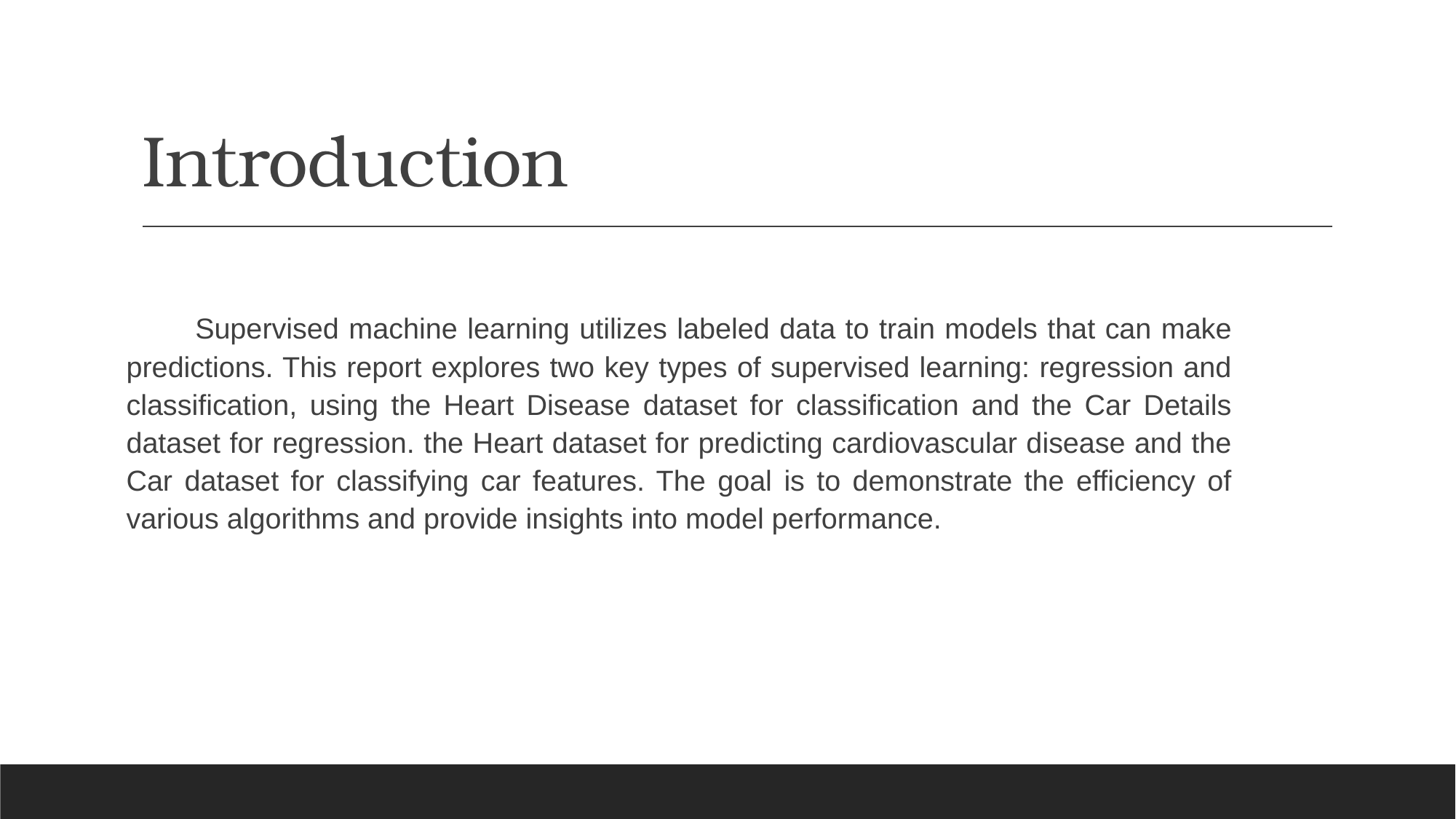

# Introduction

       Supervised machine learning utilizes labeled data to train models that can make predictions. This report explores two key types of supervised learning: regression and classification, using the Heart Disease dataset for classification and the Car Details dataset for regression. the Heart dataset for predicting cardiovascular disease and the Car dataset for classifying car features. The goal is to demonstrate the efficiency of various algorithms and provide insights into model performance.